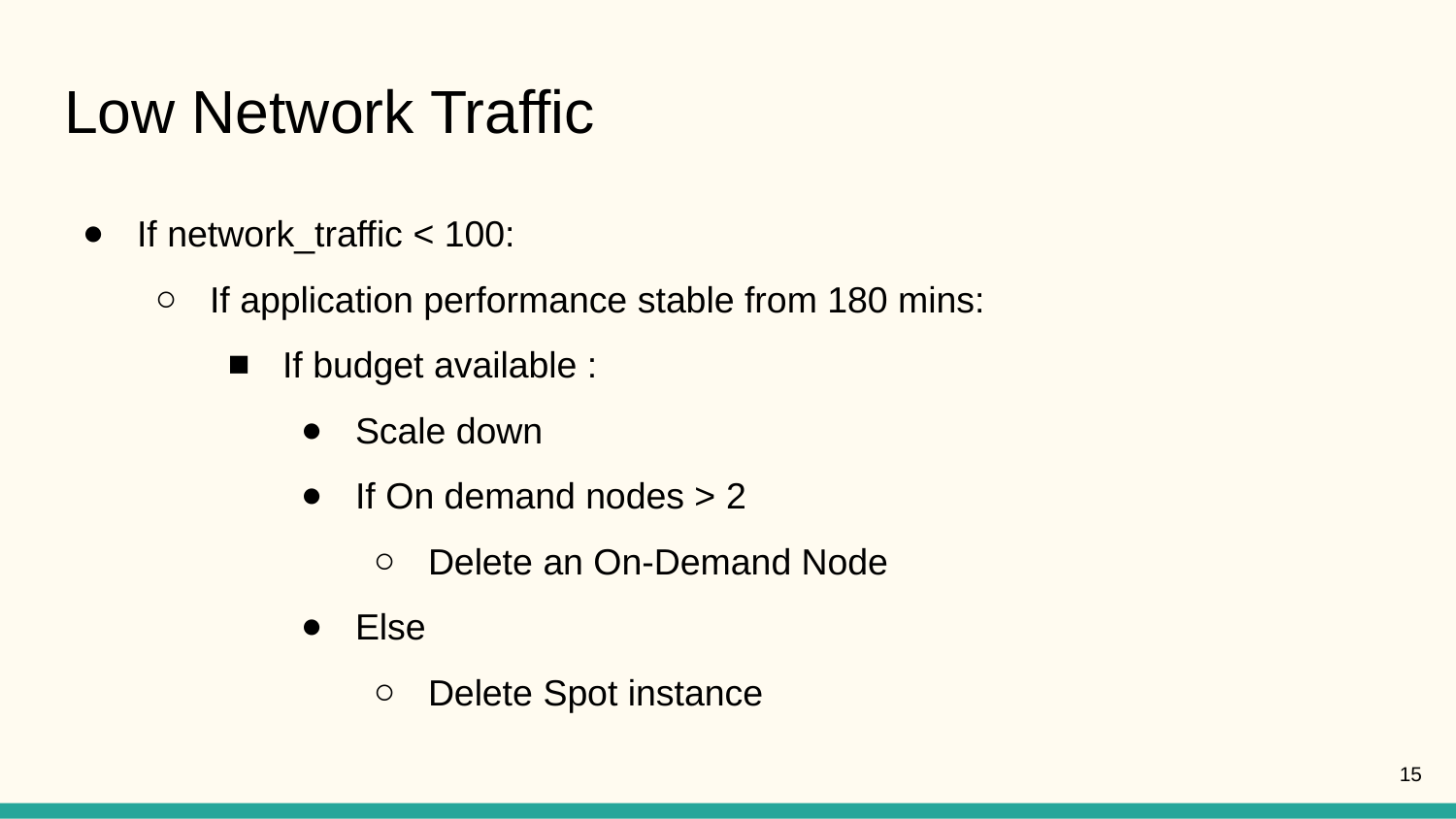

# Low Network Traffic
If network_traffic < 100:
If application performance stable from 180 mins:
If budget available :
Scale down
If On demand nodes > 2
Delete an On-Demand Node
Else
Delete Spot instance

15